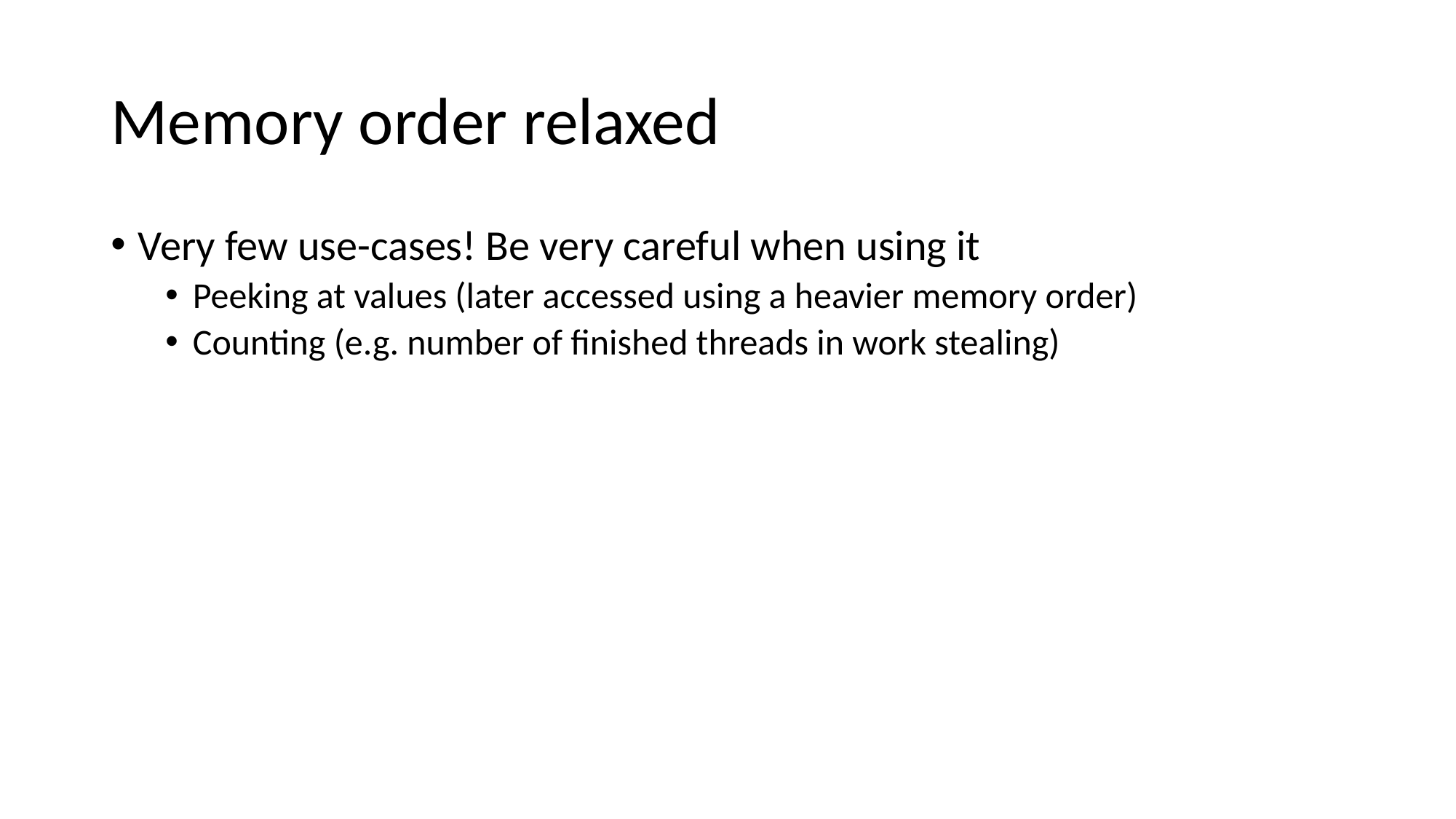

# Memory order relaxed
Very few use-cases! Be very careful when using it
Peeking at values (later accessed using a heavier memory order)
Counting (e.g. number of finished threads in work stealing)